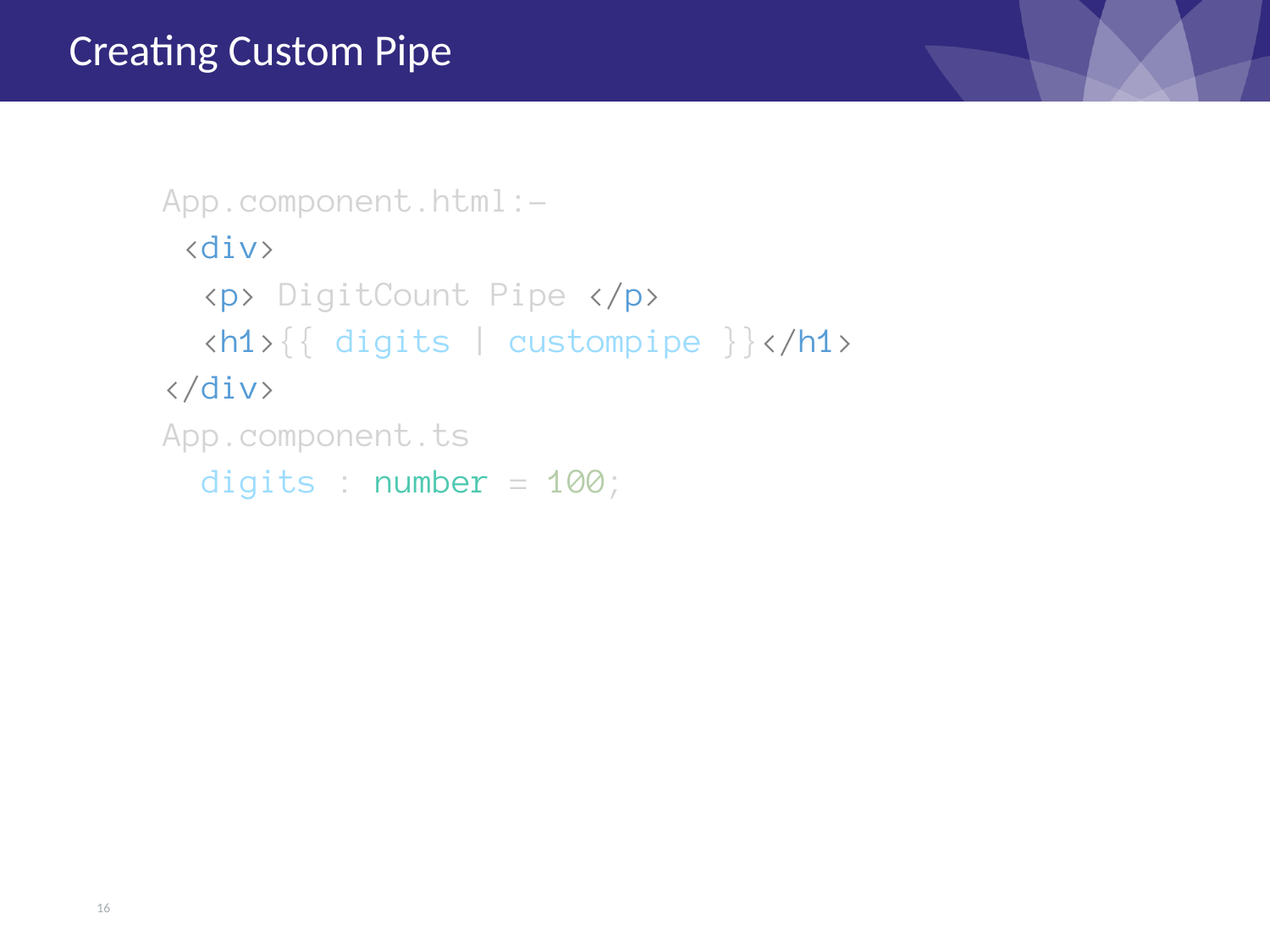

# Creating Custom Pipe

App.component.html:-
 <div>
  <p> DigitCount Pipe </p>
  <h1>{{ digits | custompipe }}</h1>
</div>
App.component.ts
  digits : number = 100;